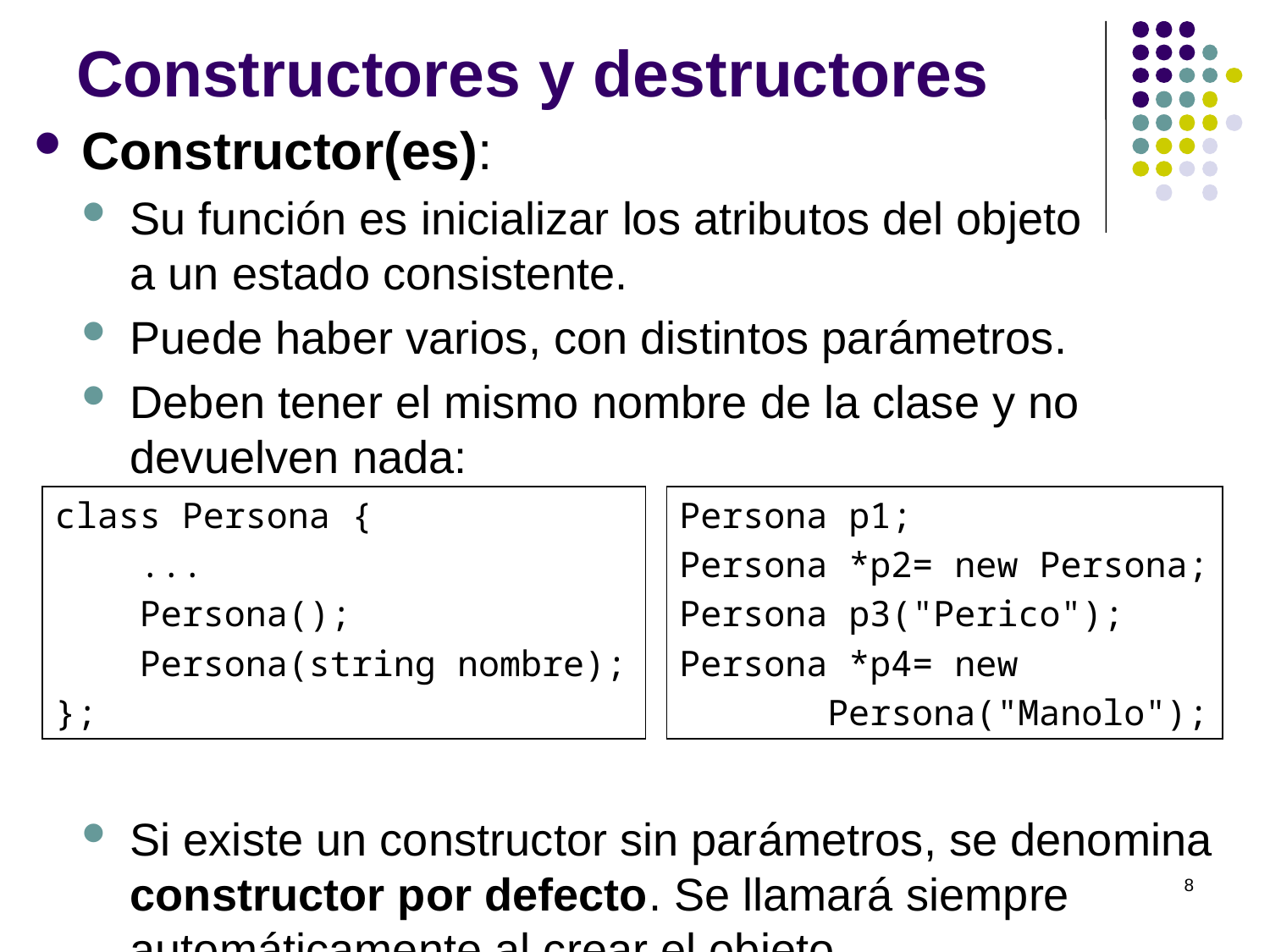

# Constructores y destructores
Constructor(es):
Su función es inicializar los atributos del objeto
a un estado consistente.
Puede haber varios, con distintos parámetros.
Deben tener el mismo nombre de la clase y no devuelven nada:

Si existe un constructor sin parámetros, se denomina constructor por defecto. Se llamará siempre automáticamente al crear el objeto.
class Persona {
    ...
    Persona();
    Persona(string nombre);
};
Persona p1;
Persona *p2= new Persona;
Persona p3("Perico");
Persona *p4= new
       Persona("Manolo");
8